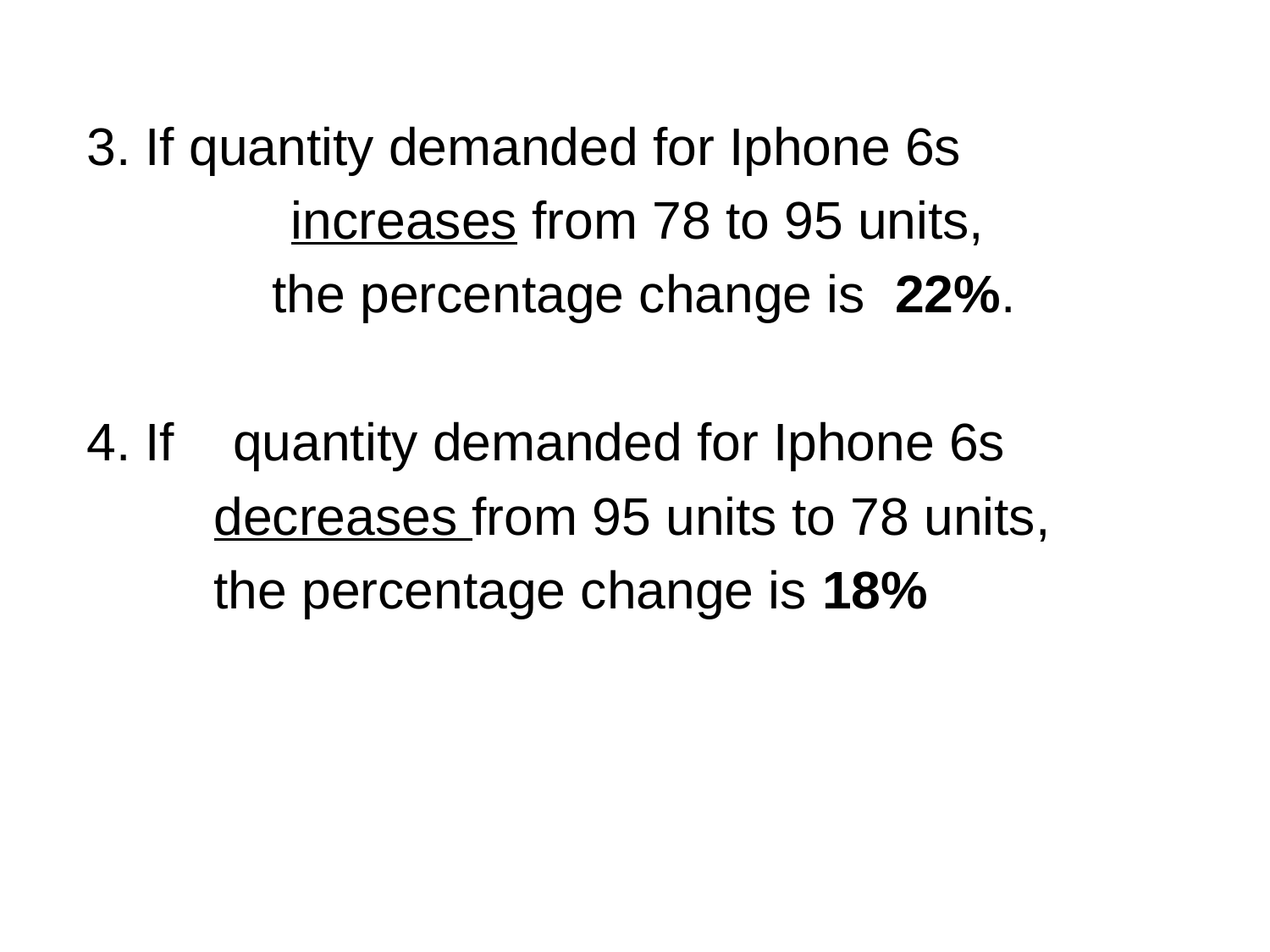

3. If quantity demanded for Iphone 6s
              increases from 78 to 95 units,
	    the percentage change is  22%.

4. If    quantity demanded for Iphone 6s
	decreases from 95 units to 78 units,
	the percentage change is 18%